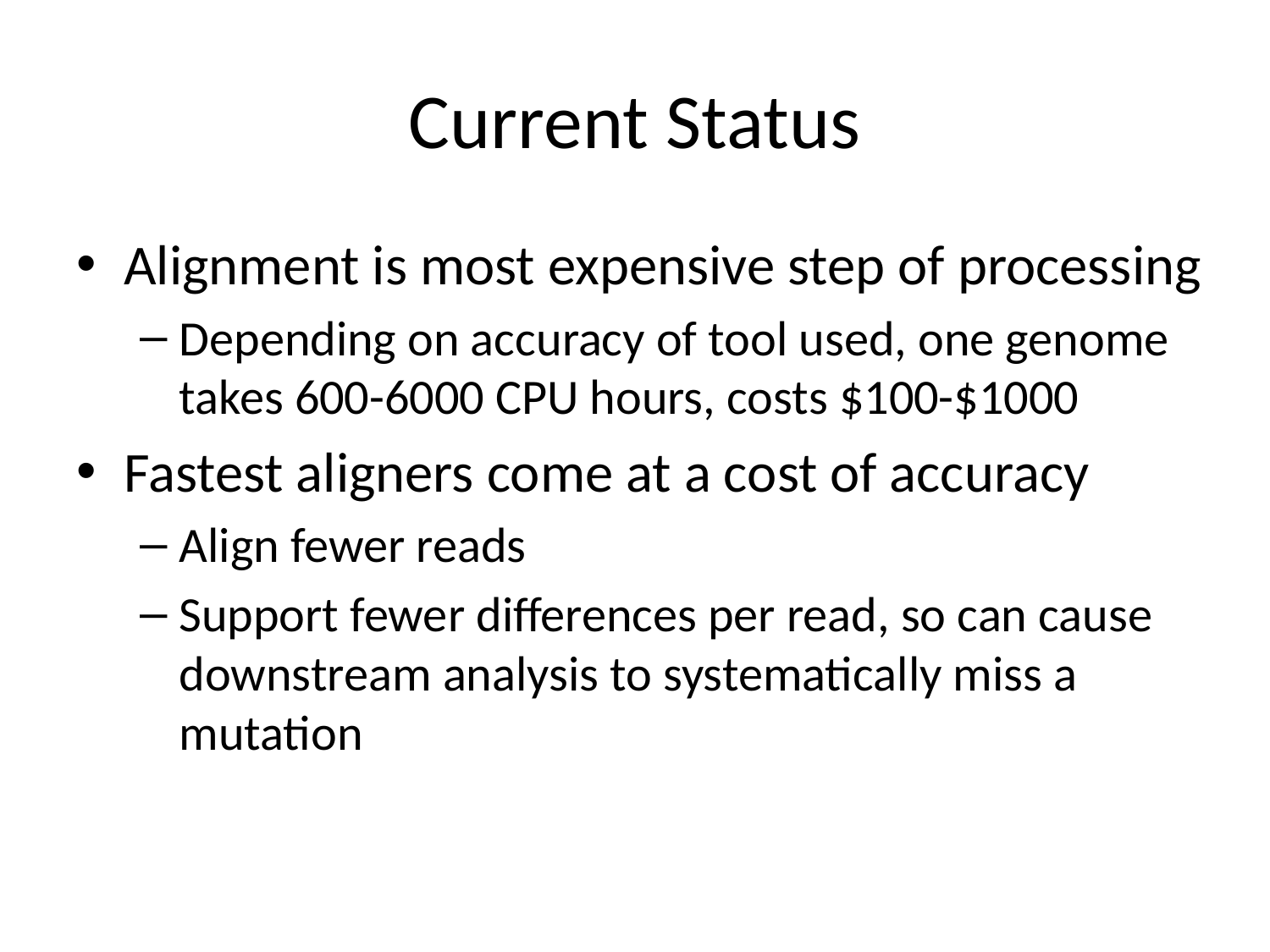

# Current Status
Alignment is most expensive step of processing
Depending on accuracy of tool used, one genome takes 600-6000 CPU hours, costs $100-$1000
Fastest aligners come at a cost of accuracy
Align fewer reads
Support fewer differences per read, so can cause downstream analysis to systematically miss a mutation